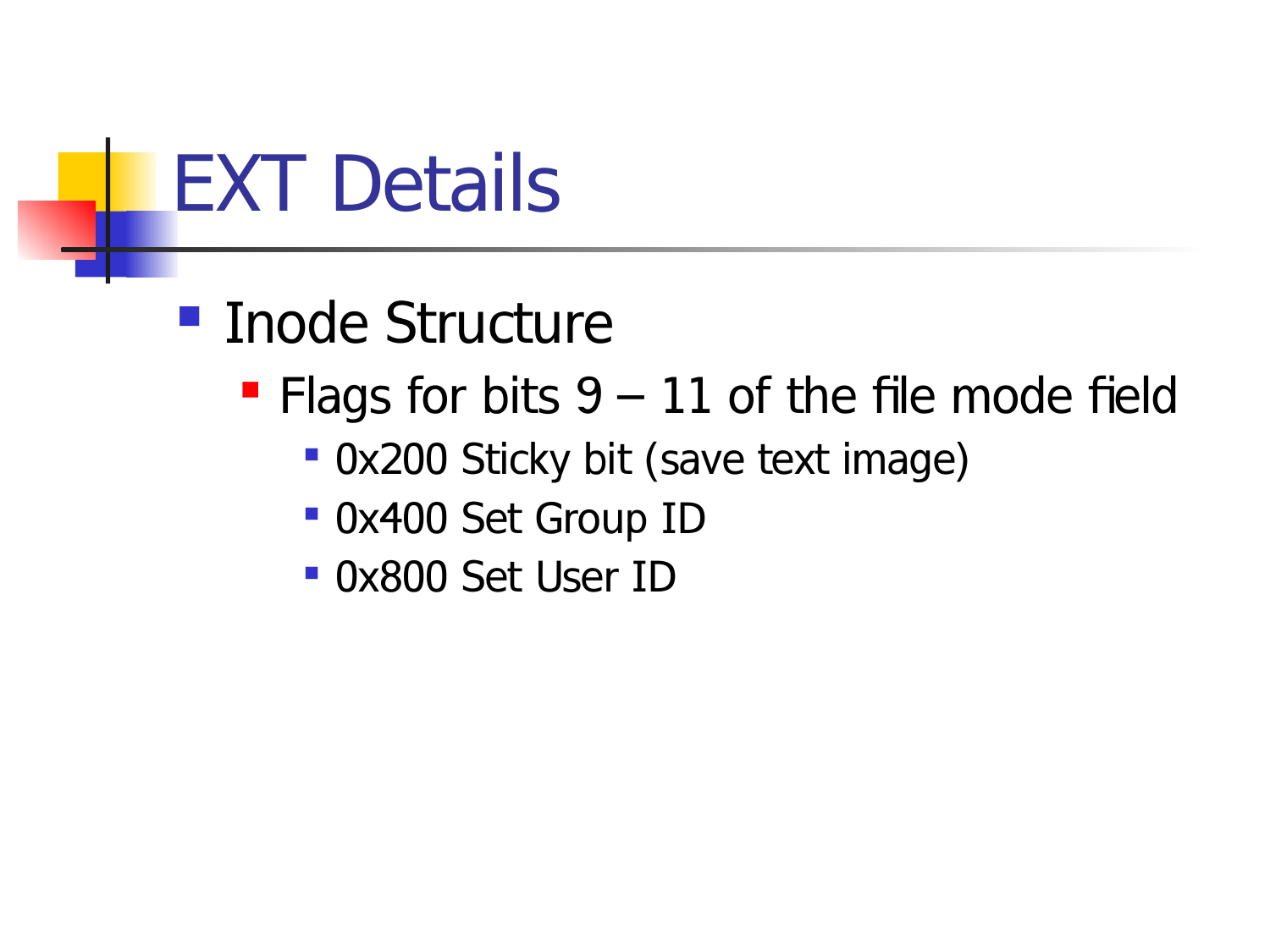

# EXT Details
Inode Structure
Flags for bits 9 – 11 of the file mode field
0x200 Sticky bit (save text image)
0x400 Set Group ID
0x800 Set User ID